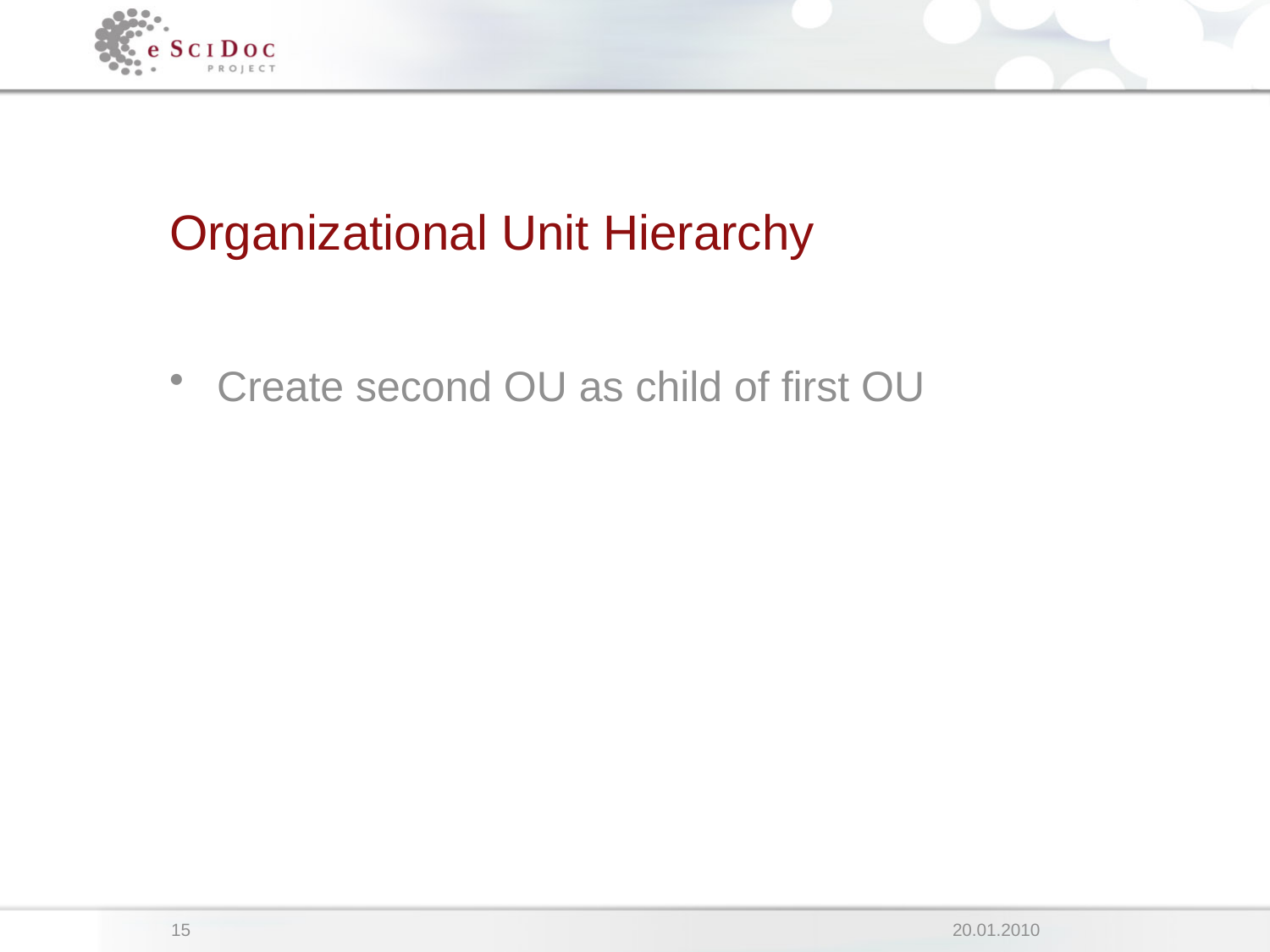

# Organizational Unit Hierarchy
Create second OU as child of first OU